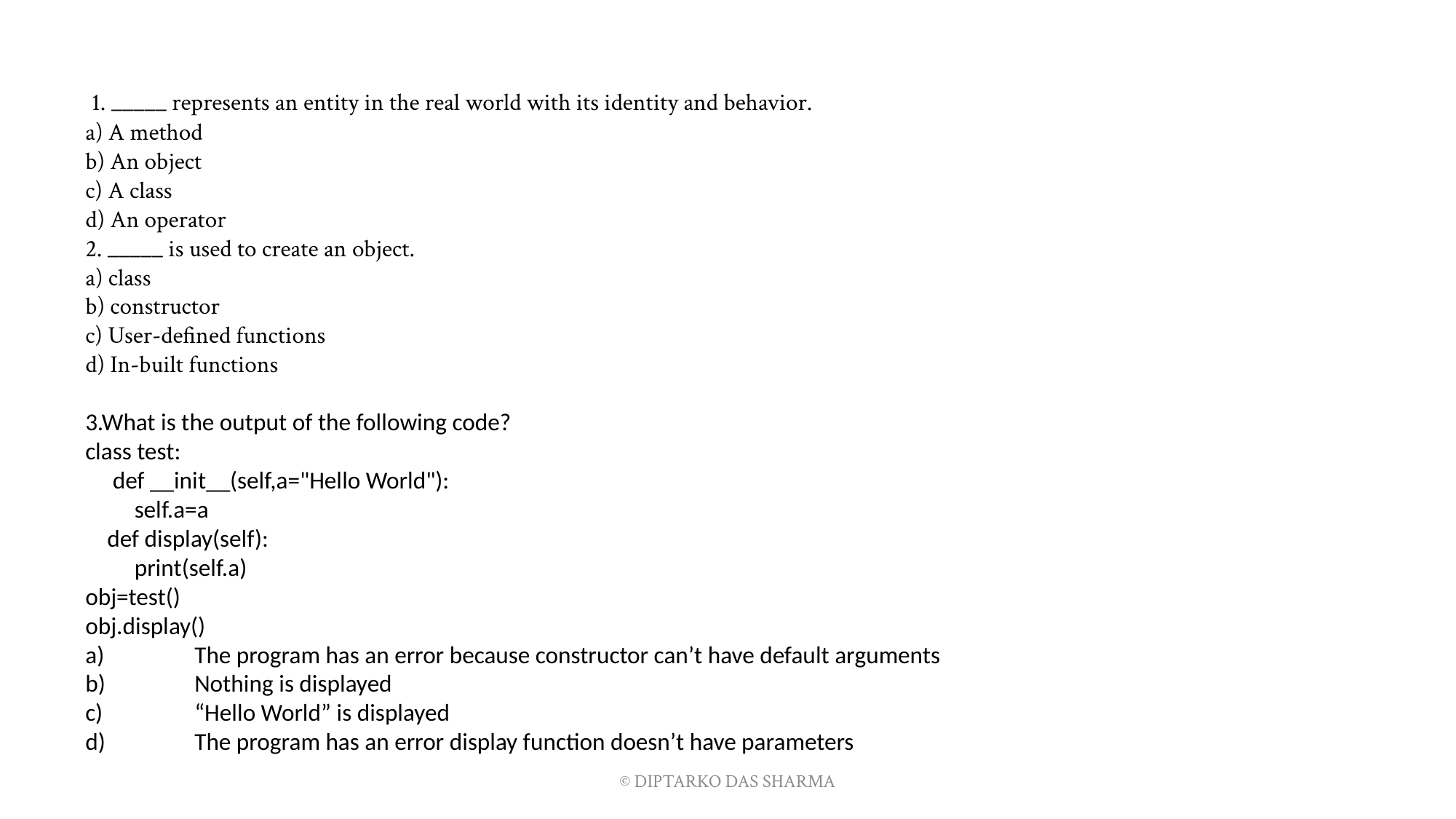

1. _____ represents an entity in the real world with its identity and behavior.
a) A method
b) An object
c) A class
d) An operator
2. _____ is used to create an object.
a) class
b) constructor
c) User-defined functions
d) In-built functions

3.What is the output of the following code?
class test:
     def __init__(self,a="Hello World"):
         self.a=a
    def display(self):
         print(self.a)
obj=test()
obj.display()
a)	The program has an error because constructor can’t have default arguments
b)	Nothing is displayed
c)	“Hello World” is displayed
d)	The program has an error display function doesn’t have parameters

© DIPTARKO DAS SHARMA